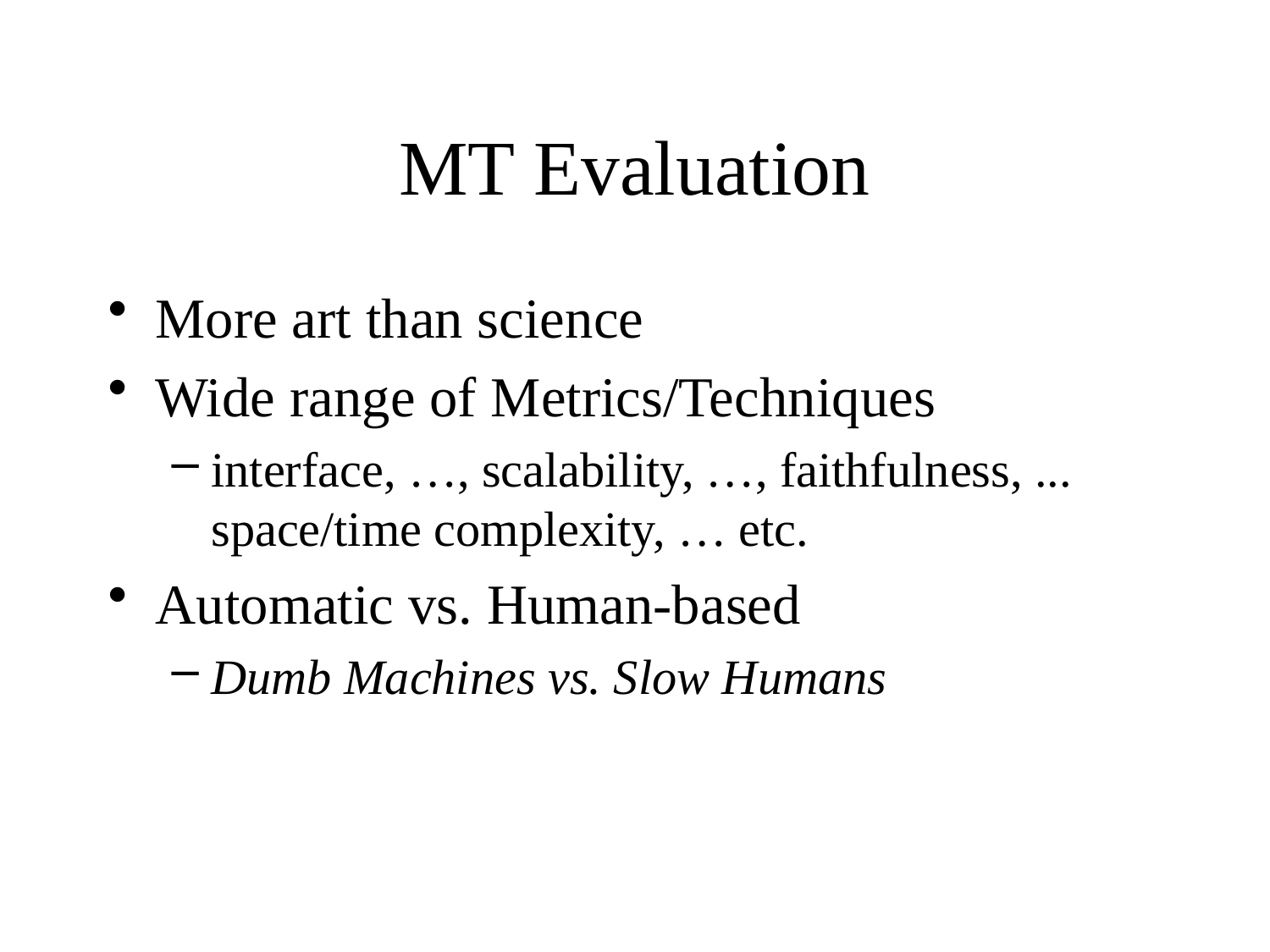

# MT Evaluation
More art than science
Wide range of Metrics/Techniques
interface, …, scalability, …, faithfulness, ... space/time complexity, … etc.
Automatic vs. Human-based
Dumb Machines vs. Slow Humans